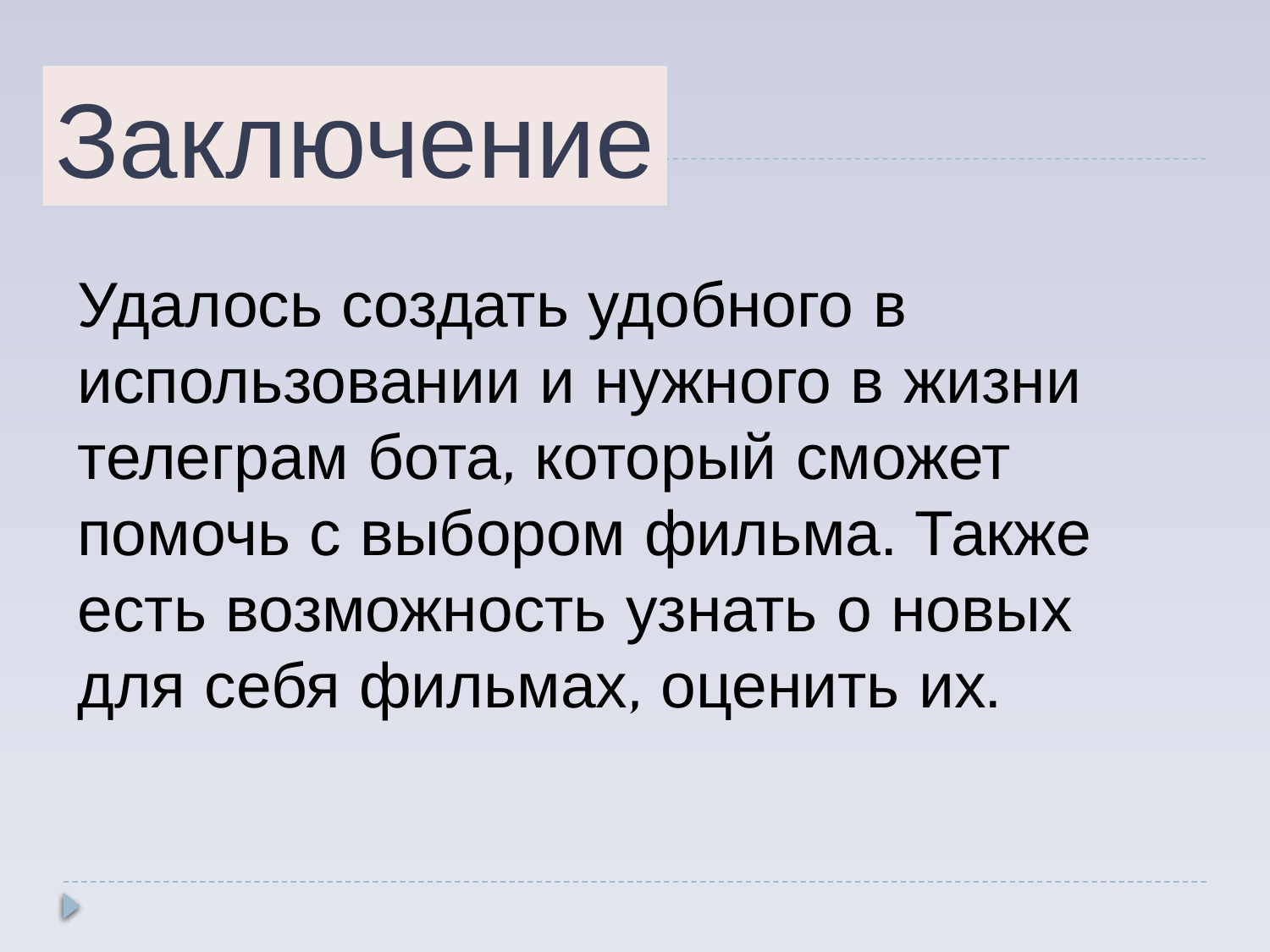

Заключение
Удалось создать удобного в использовании и нужного в жизни телеграм бота, который сможет помочь с выбором фильма. Также есть возможность узнать о новых для себя фильмах, оценить их.